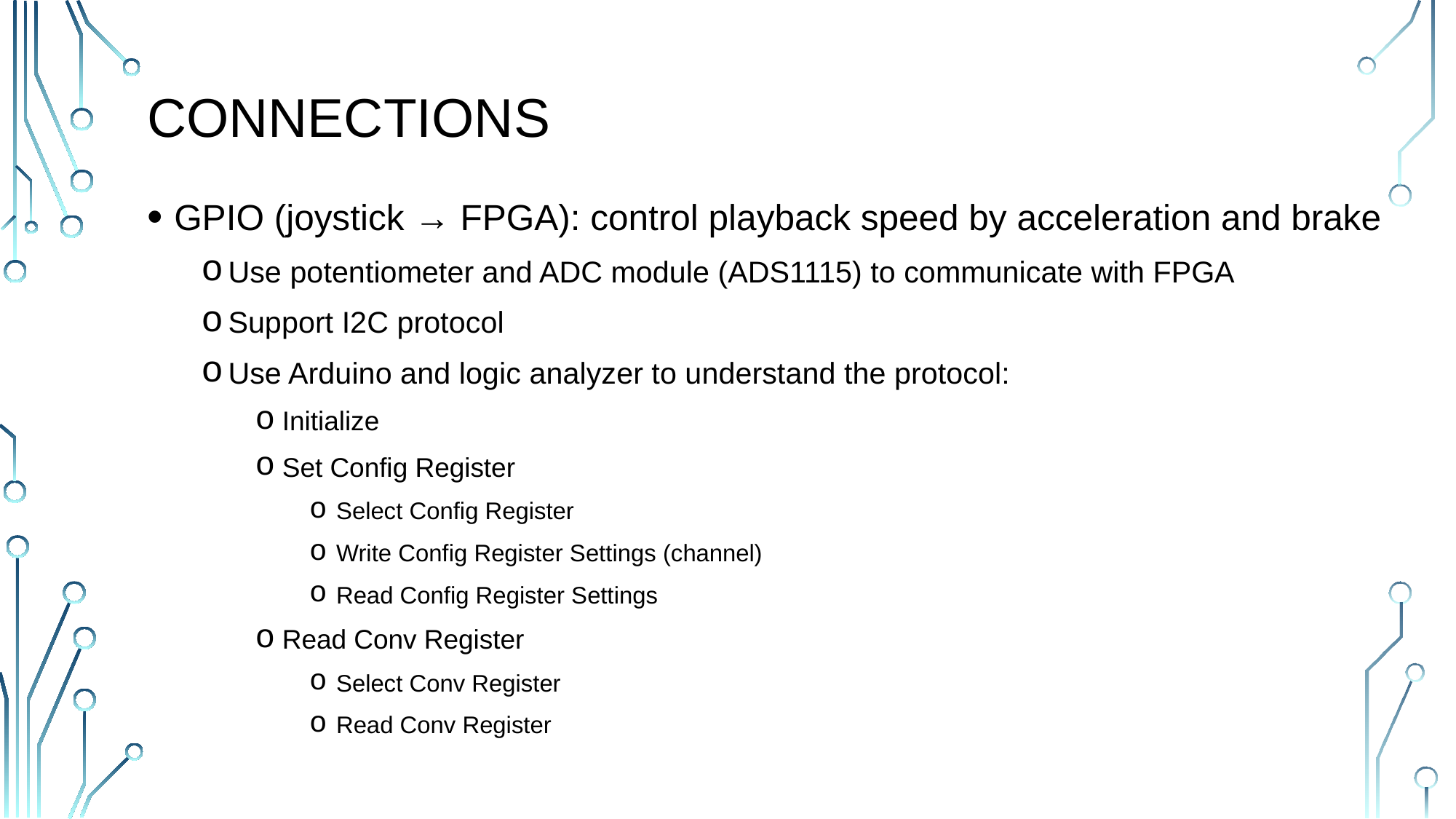

# Connections
GPIO (joystick → FPGA): control playback speed by acceleration and brake
Use potentiometer and ADC module (ADS1115) to communicate with FPGA
Support I2C protocol
Use Arduino and logic analyzer to understand the protocol:
Initialize
Set Config Register
Select Config Register
Write Config Register Settings (channel)
Read Config Register Settings
Read Conv Register
Select Conv Register
Read Conv Register